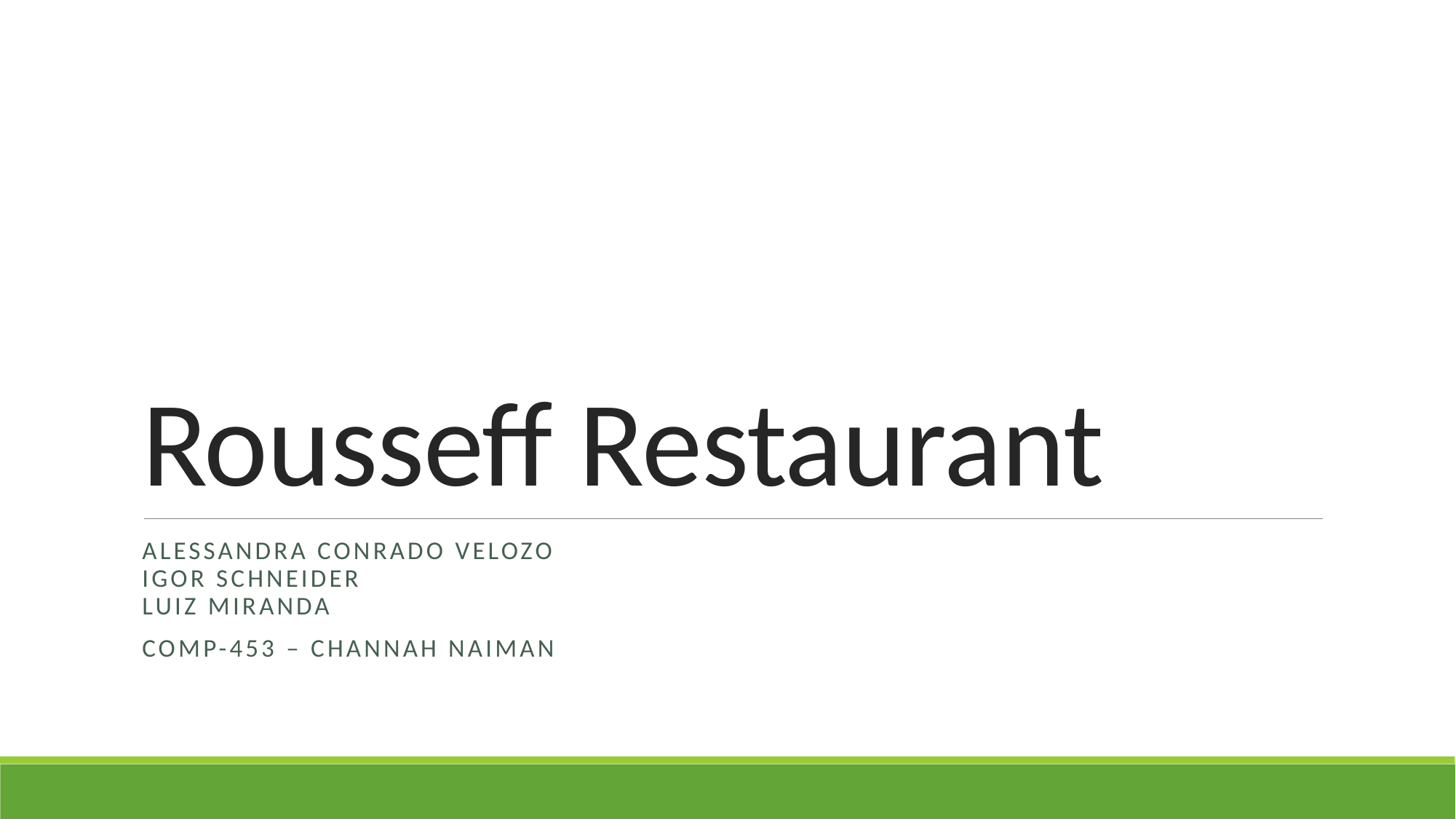

# Rousseff Restaurant
Alessandra Conrado Velozo
Igor Schneider
Luiz Miranda
Comp-453 – Channah Naiman